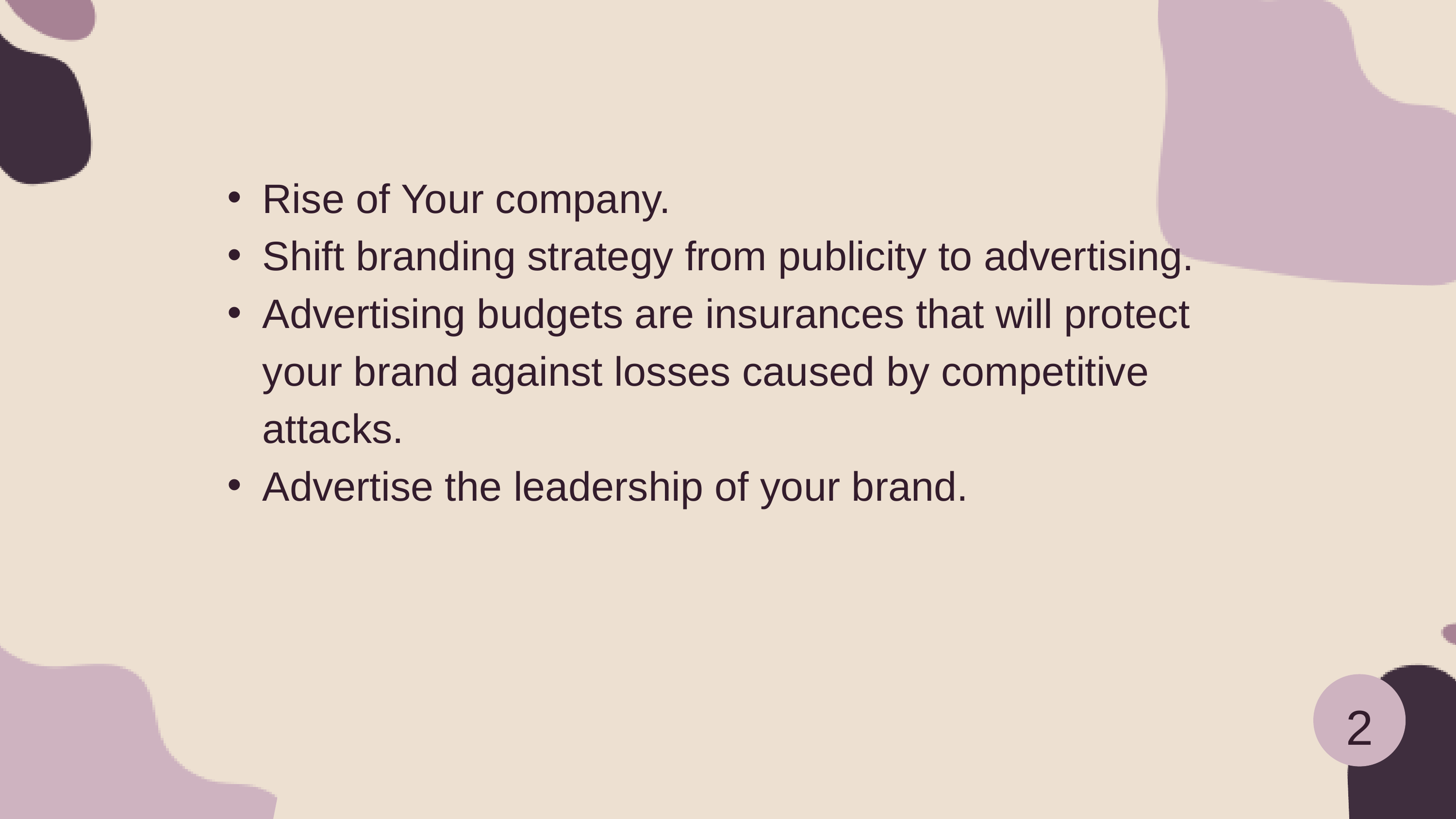

Rise of Your company.
Shift branding strategy from publicity to advertising.
Advertising budgets are insurances that will protect your brand against losses caused by competitive attacks.
Advertise the leadership of your brand.

2